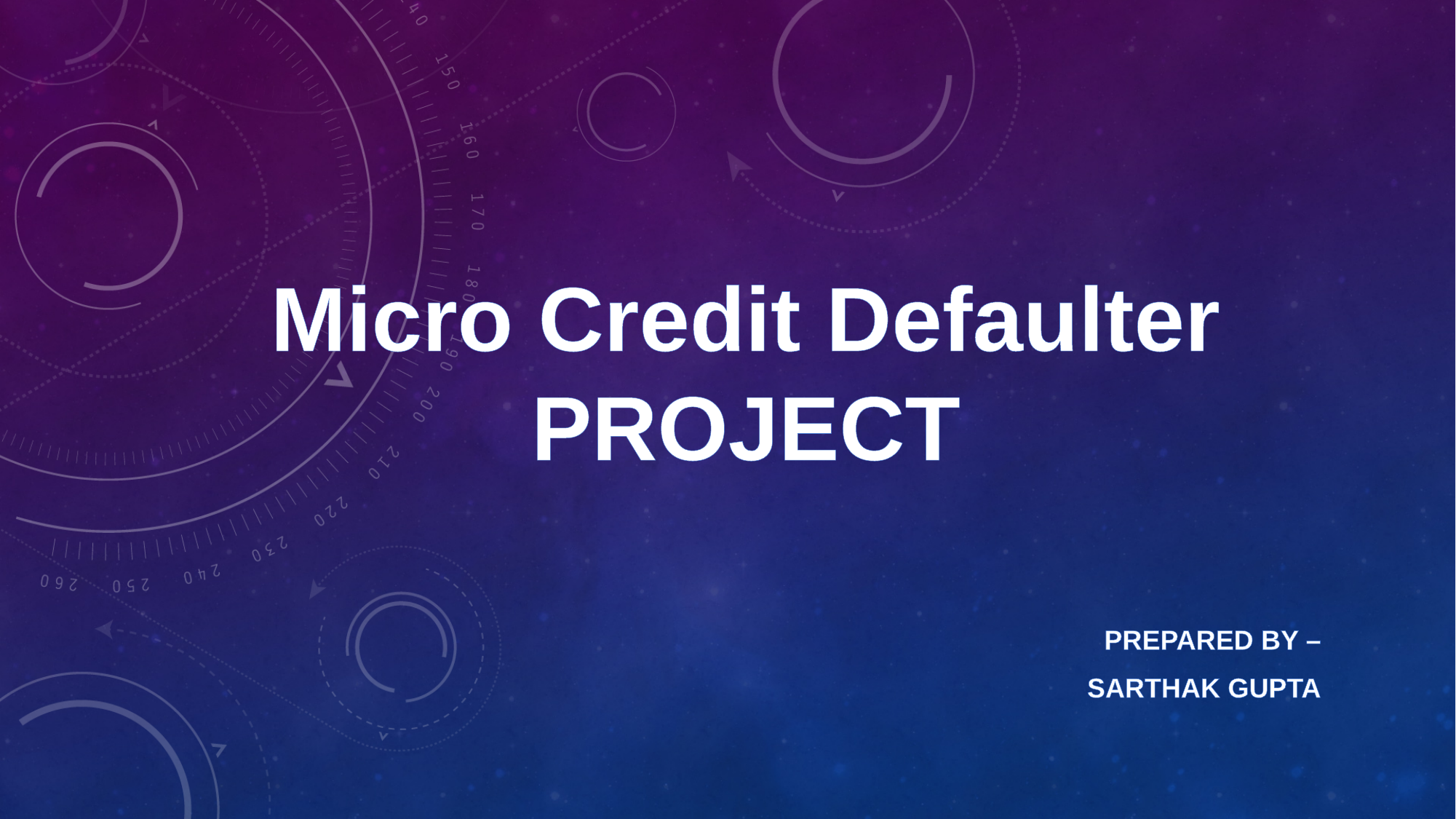

# Micro Credit Defaulter PROJECT
PREPARED BY –
SARTHAK GUPTA